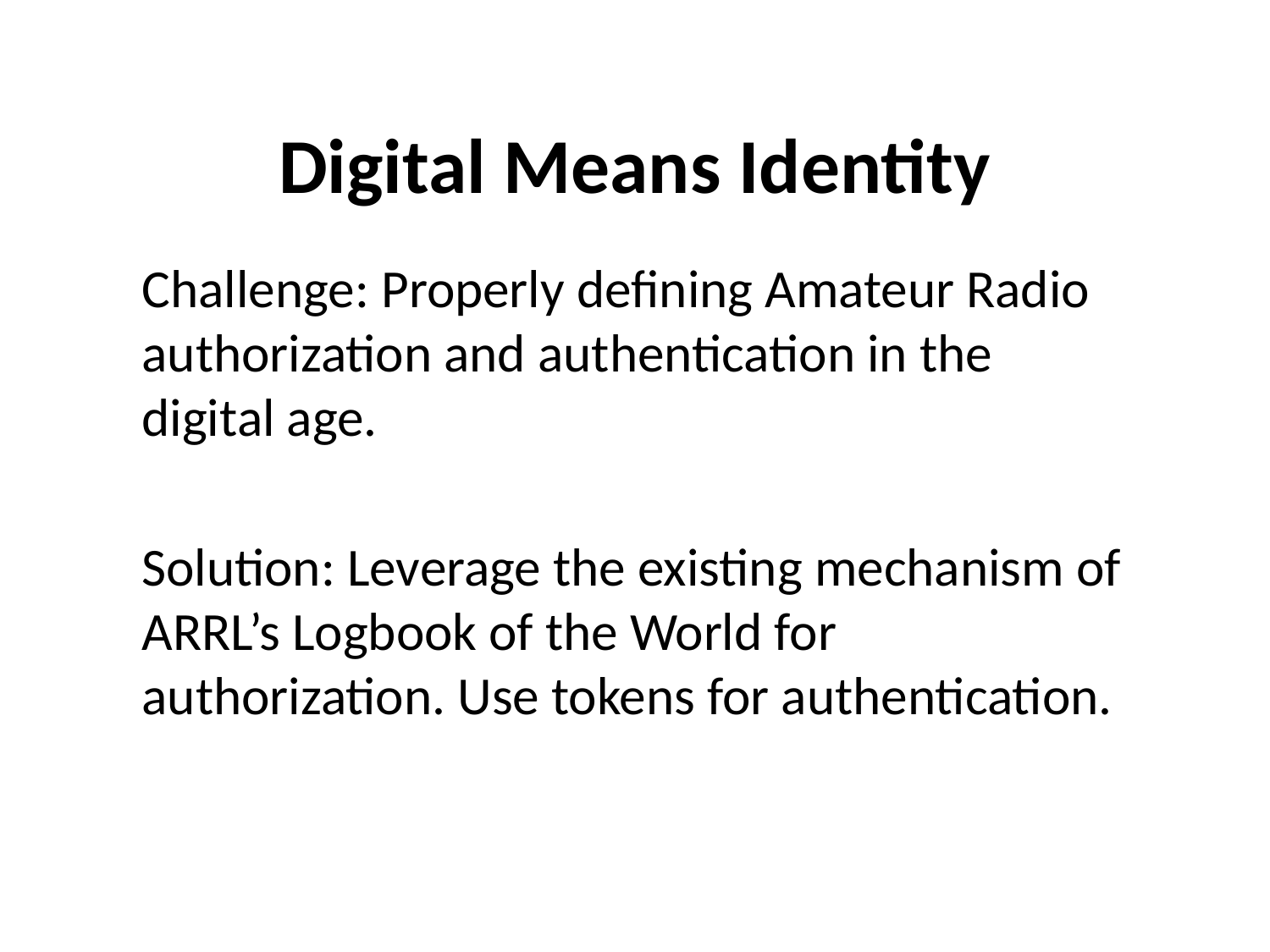

# Digital Means Identity
Challenge: Properly defining Amateur Radio authorization and authentication in the digital age.

Solution: Leverage the existing mechanism of ARRL’s Logbook of the World for authorization. Use tokens for authentication.